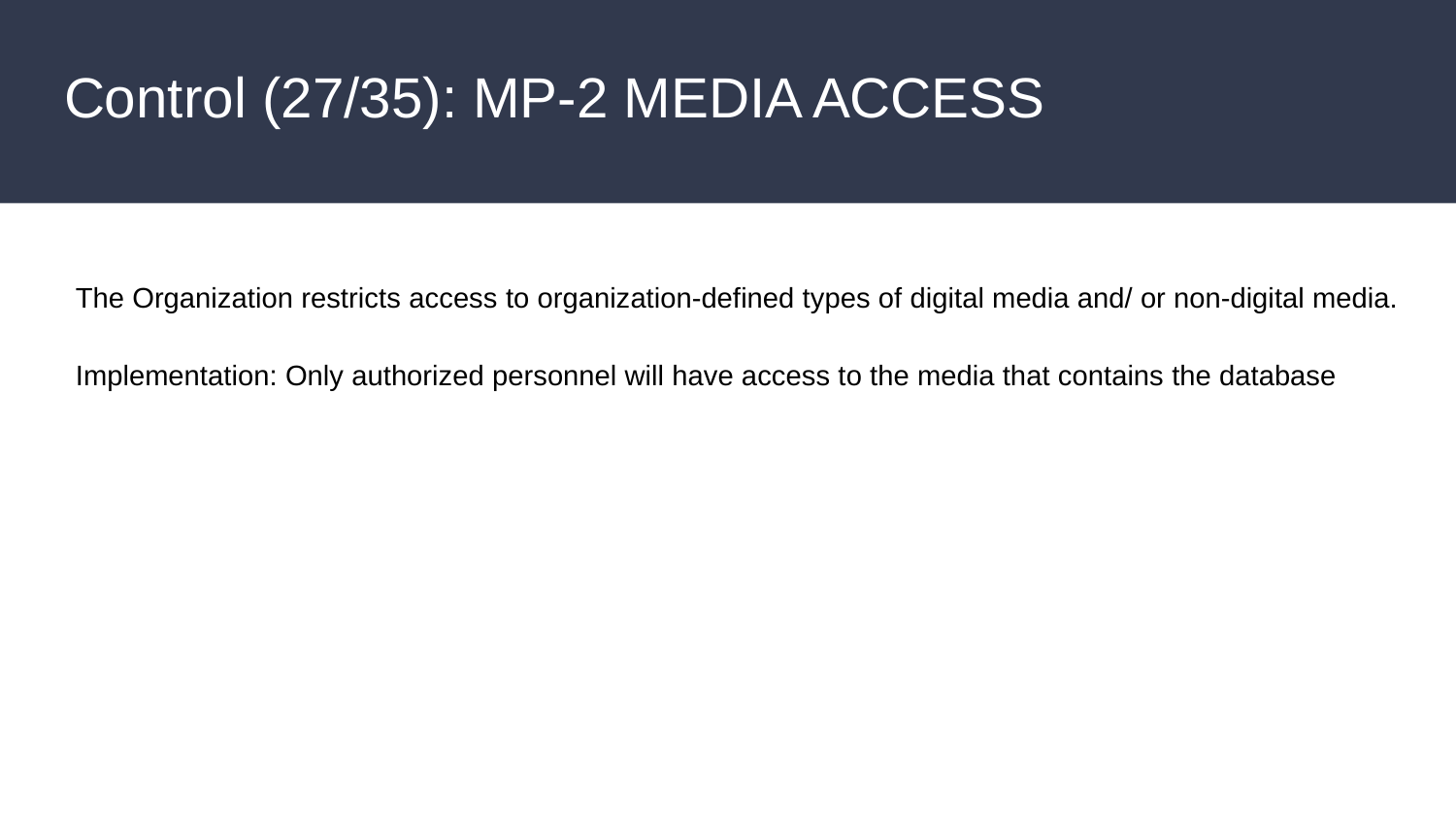

# Control (27/35): MP-2 MEDIA ACCESS
The Organization restricts access to organization-defined types of digital media and/ or non-digital media.

Implementation: Only authorized personnel will have access to the media that contains the database